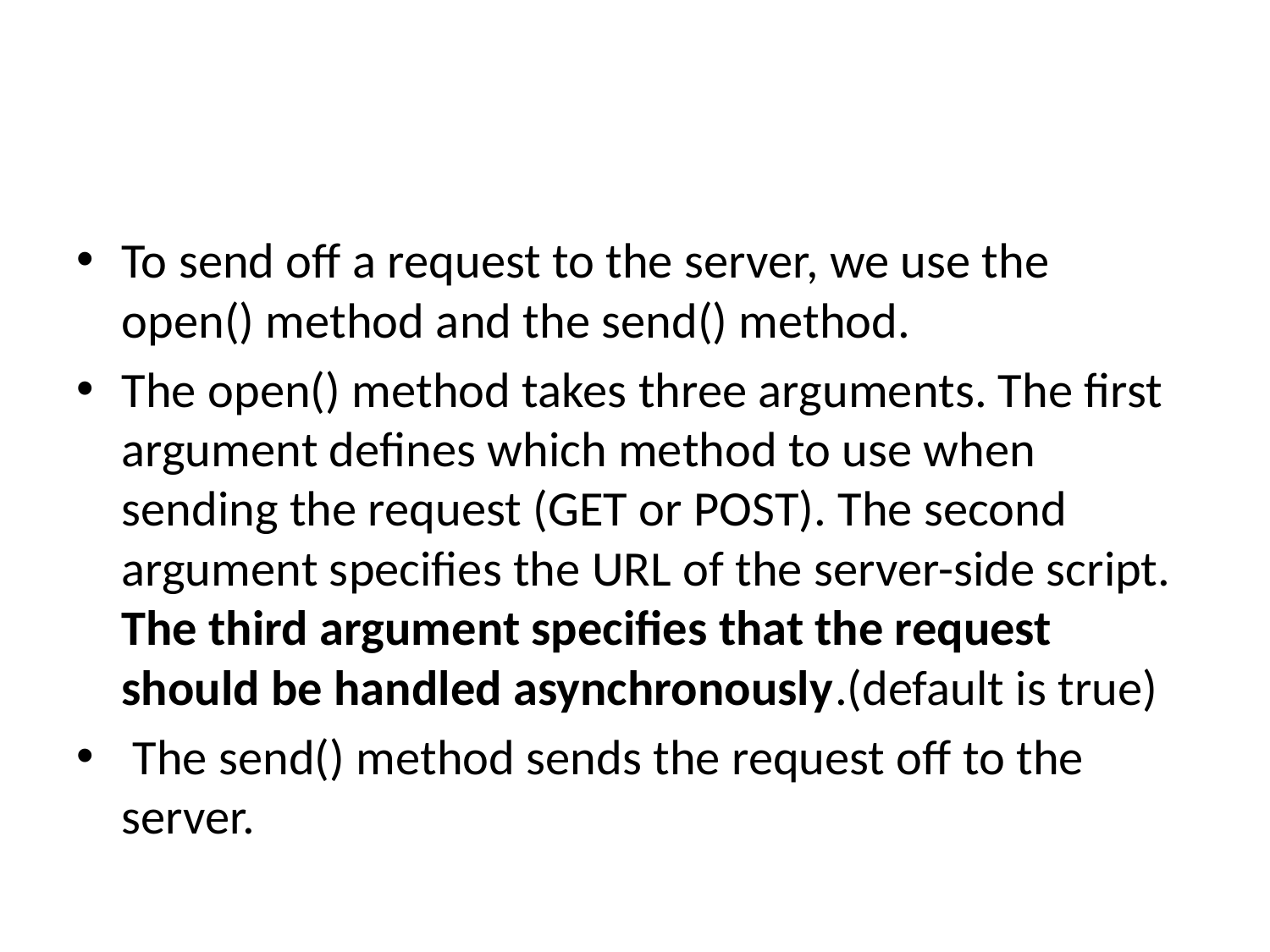

#
To send off a request to the server, we use the open() method and the send() method.
The open() method takes three arguments. The first argument defines which method to use when sending the request (GET or POST). The second argument specifies the URL of the server-side script. The third argument specifies that the request should be handled asynchronously.(default is true)
 The send() method sends the request off to the server.